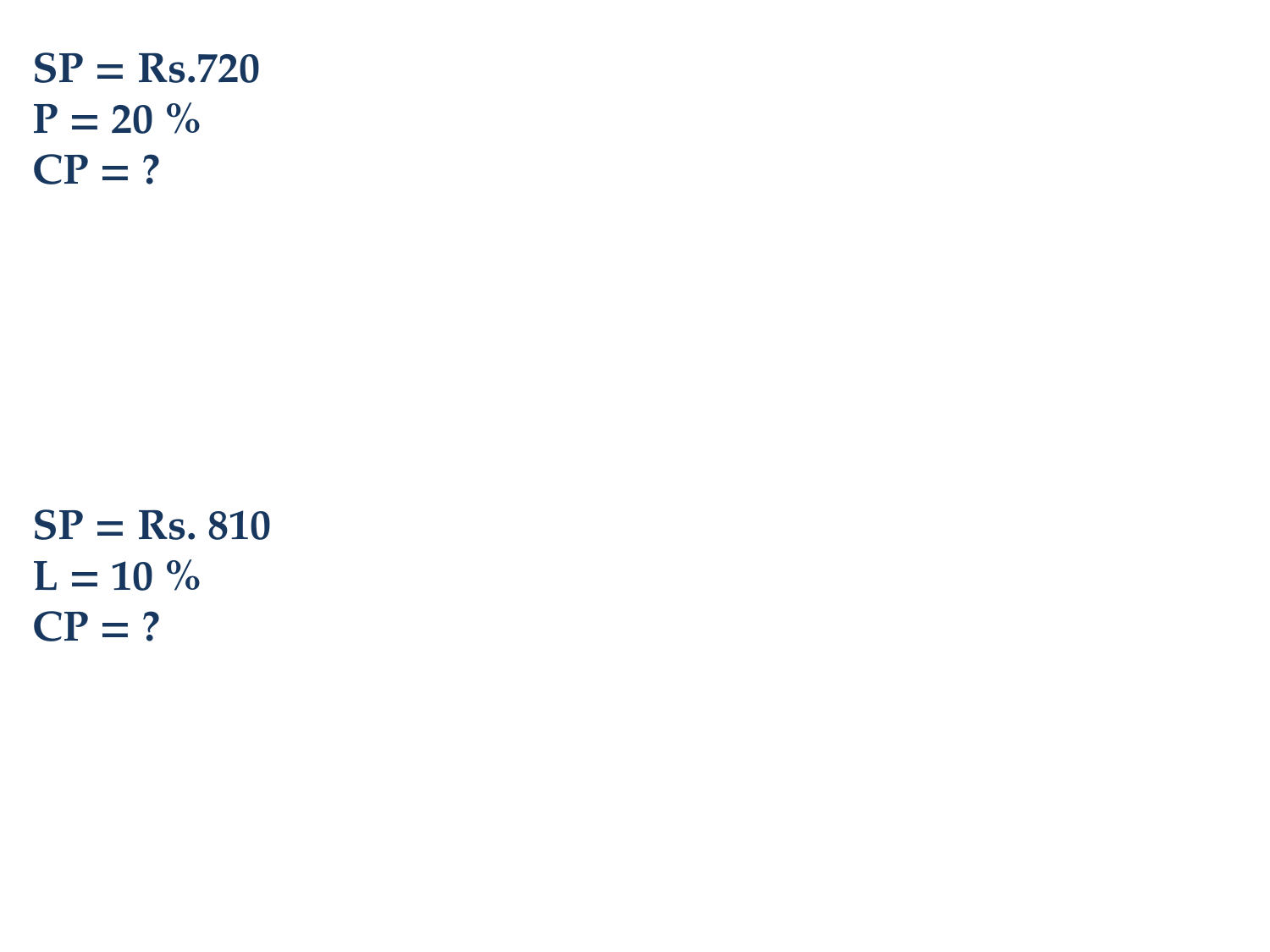

SP = Rs.720
P = 20 %
CP = ?

SP = Rs. 810
L = 10 %
CP = ?